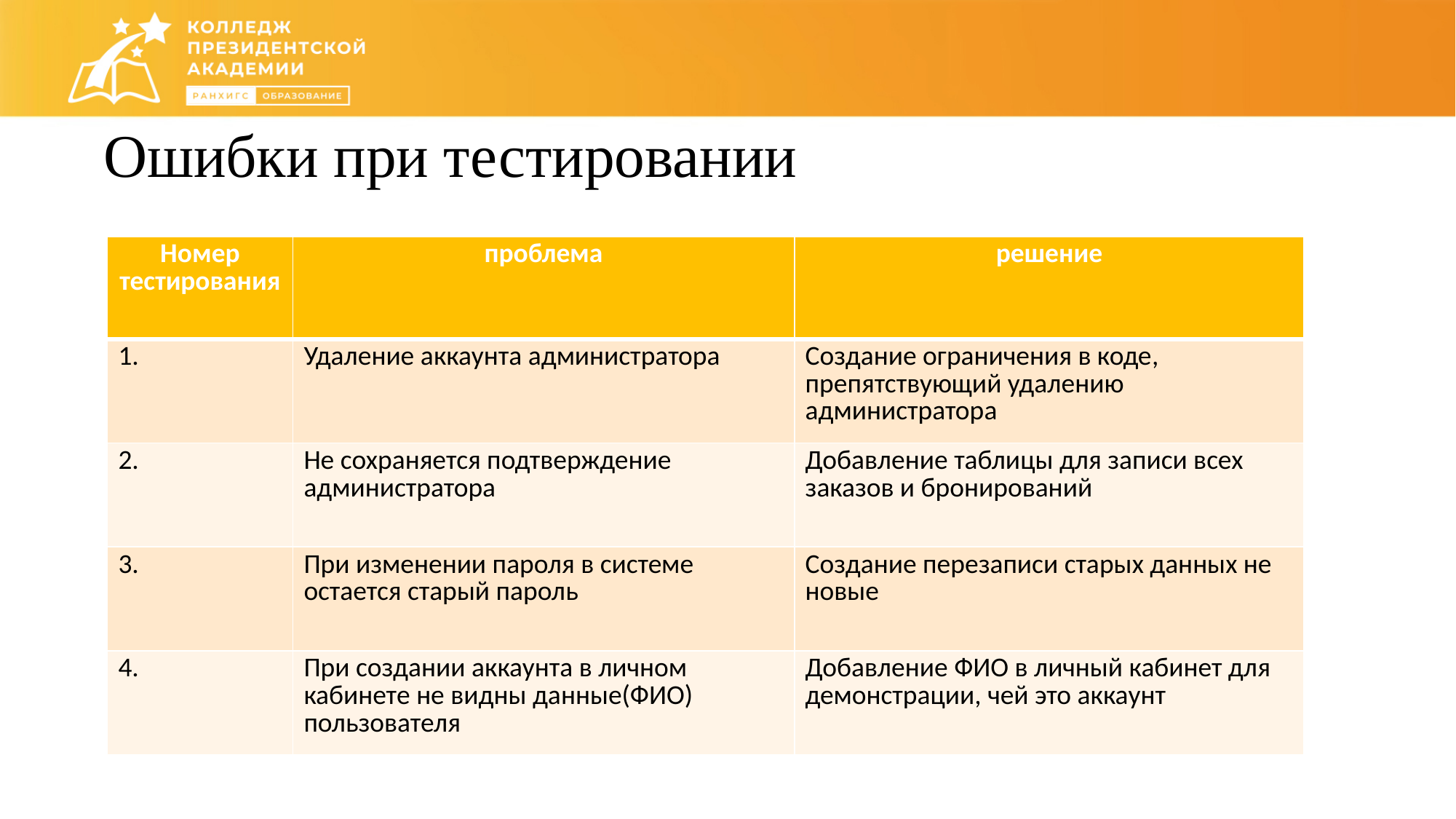

# Ошибки при тестировании
| Номер тестирования | проблема | решение |
| --- | --- | --- |
| 1. | Удаление аккаунта администратора | Создание ограничения в коде, препятствующий удалению администратора |
| 2. | Не сохраняется подтверждение администратора | Добавление таблицы для записи всех заказов и бронирований |
| 3. | При изменении пароля в системе остается старый пароль | Создание перезаписи старых данных не новые |
| 4. | При создании аккаунта в личном кабинете не видны данные(ФИО) пользователя | Добавление ФИО в личный кабинет для демонстрации, чей это аккаунт |